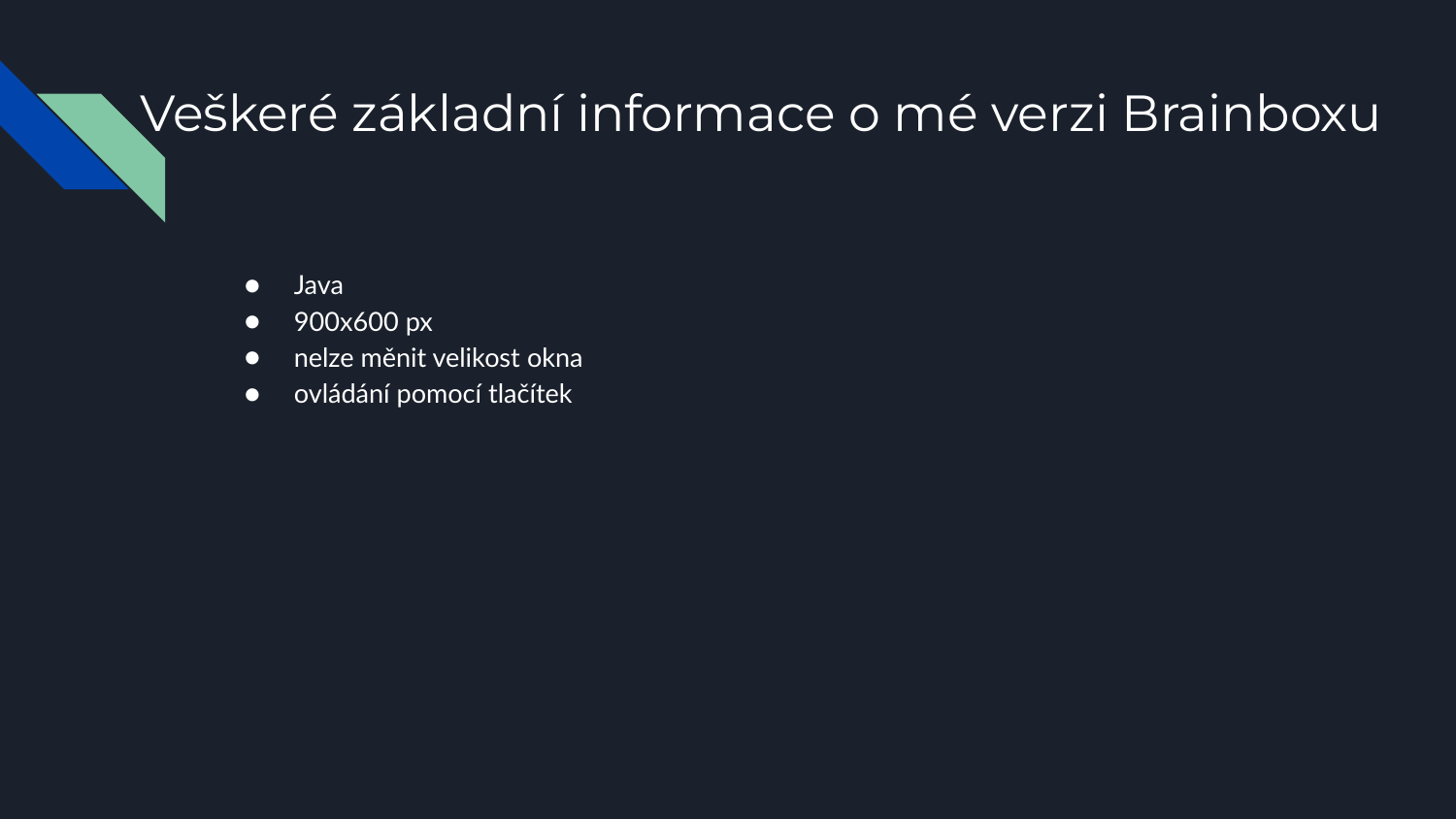

# Veškeré základní informace o mé verzi Brainboxu
Java
900x600 px
nelze měnit velikost okna
ovládání pomocí tlačítek